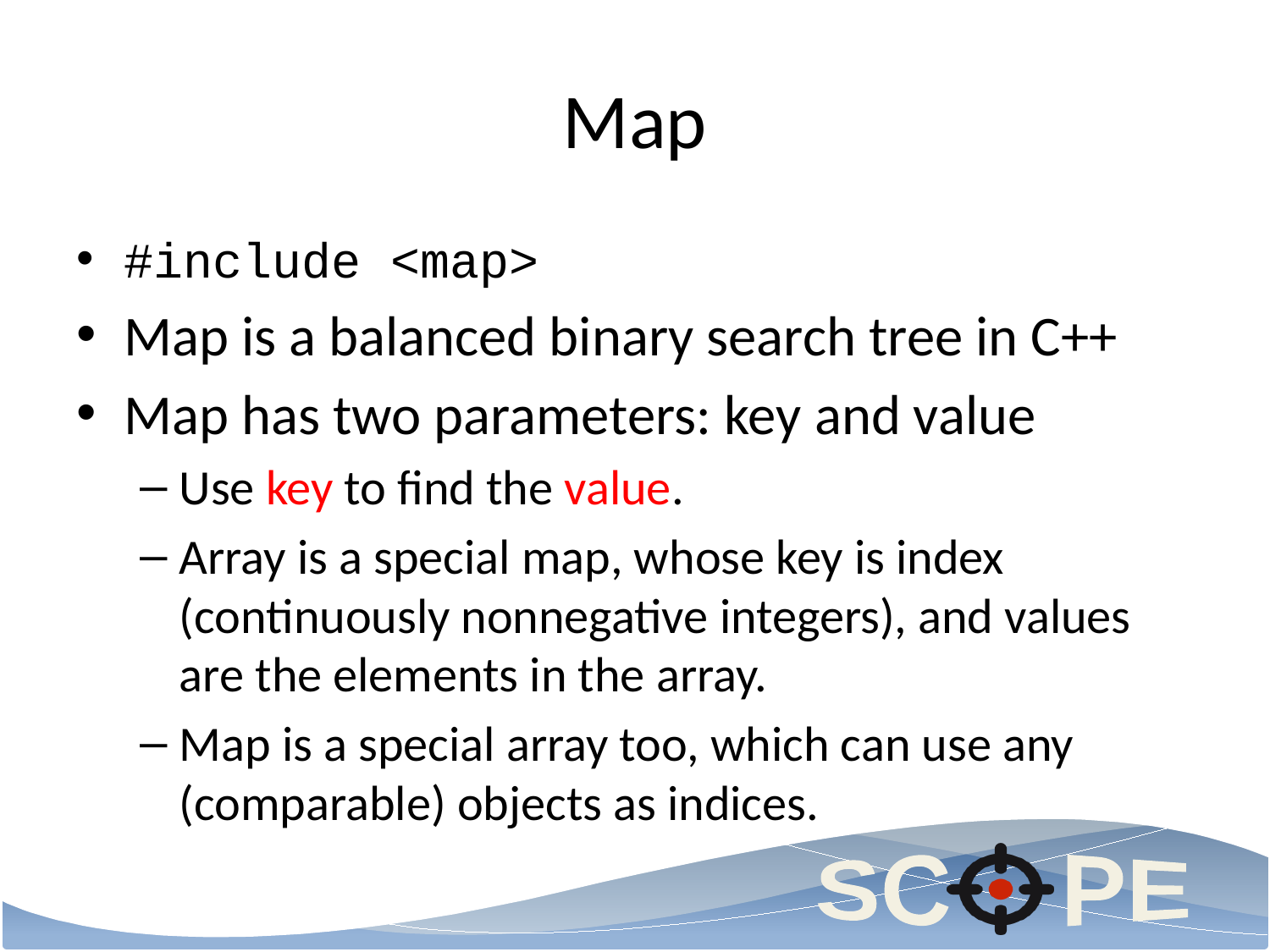

# Map
#include <map>
Map is a balanced binary search tree in C++
Map has two parameters: key and value
Use key to find the value.
Array is a special map, whose key is index (continuously nonnegative integers), and values are the elements in the array.
Map is a special array too, which can use any (comparable) objects as indices.